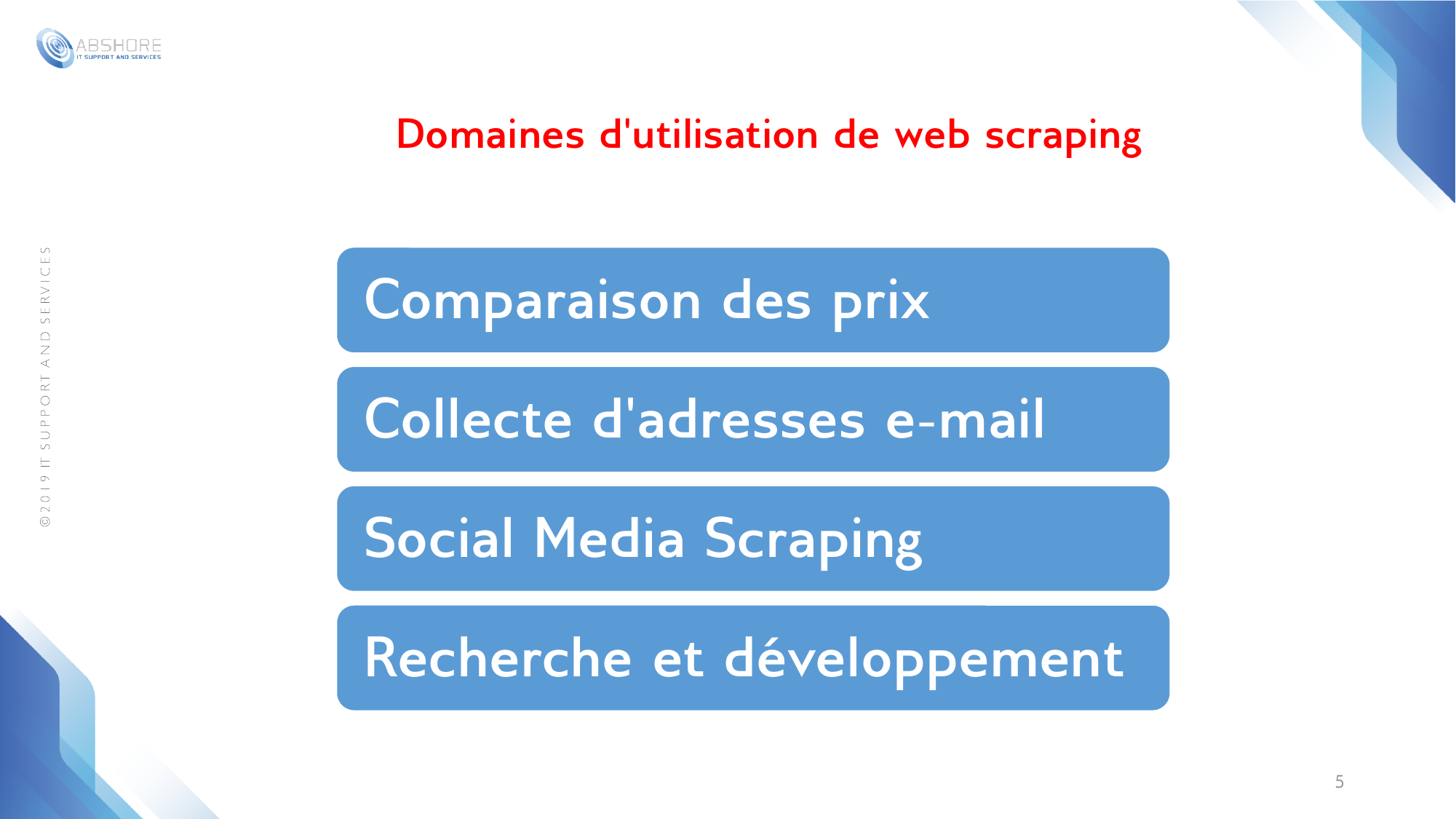

Domaines d'utilisation de web scraping
Comparaison des prix
Collecte d'adresses e-mail
Social Media Scraping
Recherche et développement
5